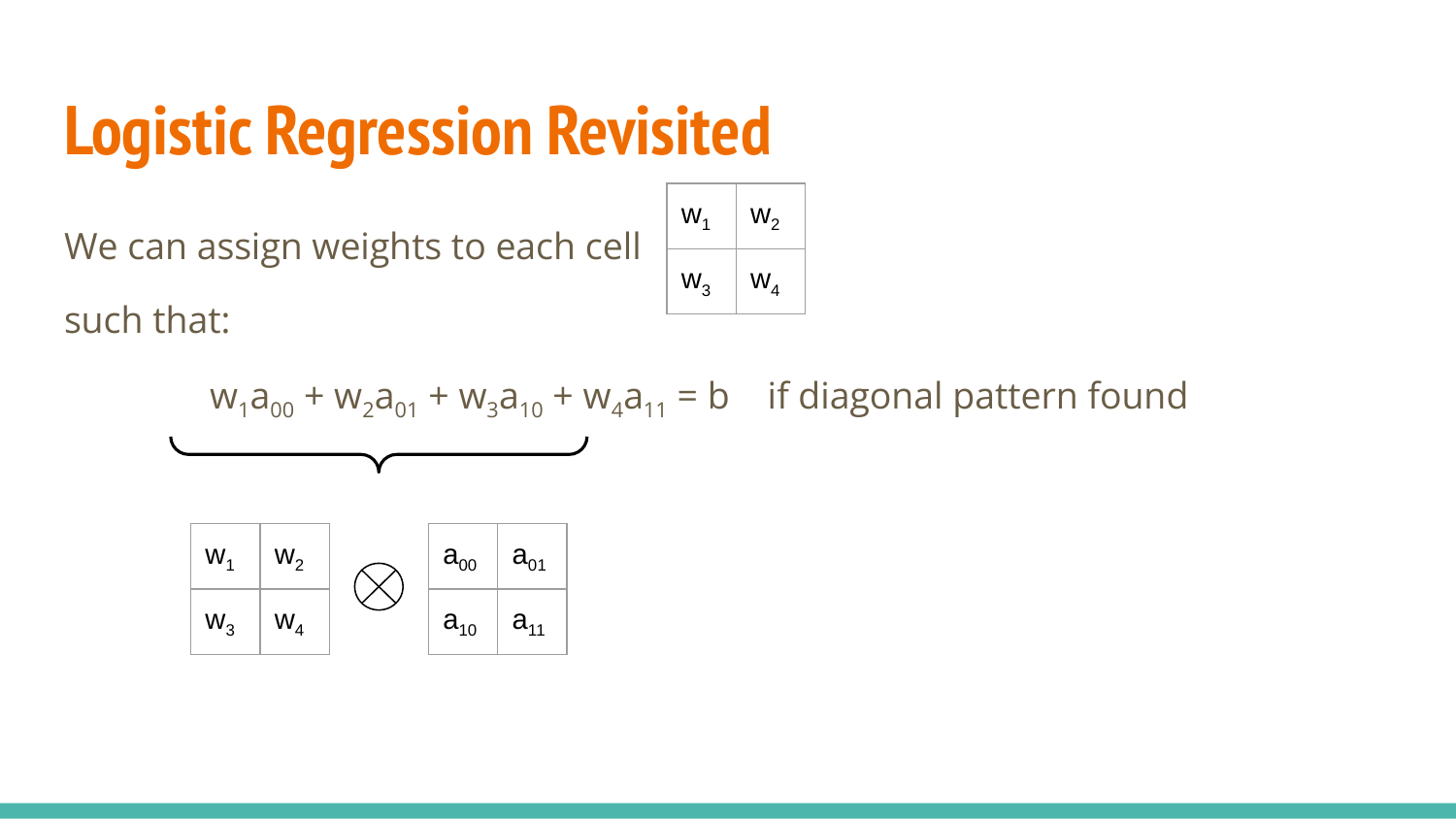

# Logistic Regression Revisited
| w1 | w2 |
| --- | --- |
| w3 | w4 |
We can assign weights to each cell
such that:
	w1a00 + w2a01 + w3a10 + w4a11 = b    if diagonal pattern found

| w1 | w2 |
| --- | --- |
| w3 | w4 |
| a00 | a01 |
| --- | --- |
| a10 | a11 |